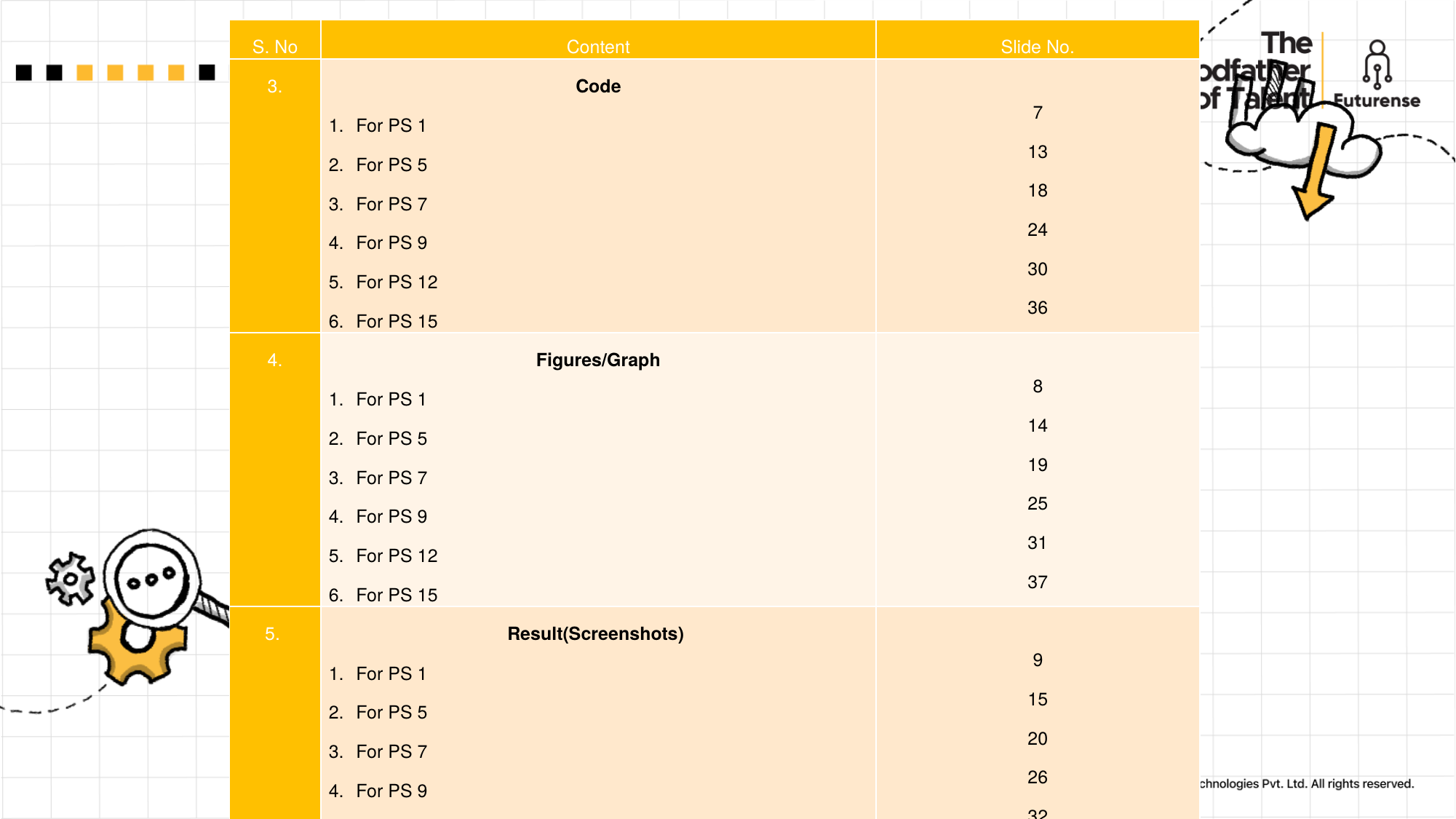

| S. No | Content | Slide No. |
| --- | --- | --- |
| 3. | Code For PS 1 For PS 5 For PS 7 For PS 9 For PS 12 For PS 15 | 7 13 18 24 30 36 |
| 4. | Figures/Graph For PS 1 For PS 5 For PS 7 For PS 9 For PS 12 For PS 15 | 8 14 19 25 31 37 |
| 5. | Result(Screenshots) For PS 1 For PS 5 For PS 7 For PS 9 For PS 12 For PS 15 | 9 15 20 26 32 38 |
| 6. | Conclusion | 39 |
| 7. | Reference | 40 |
# Index
|  |  |
| --- | --- |
|  |  |
|  |  |
|  |  |
|  |  |
|  |  |
|  |  |
|  |  |